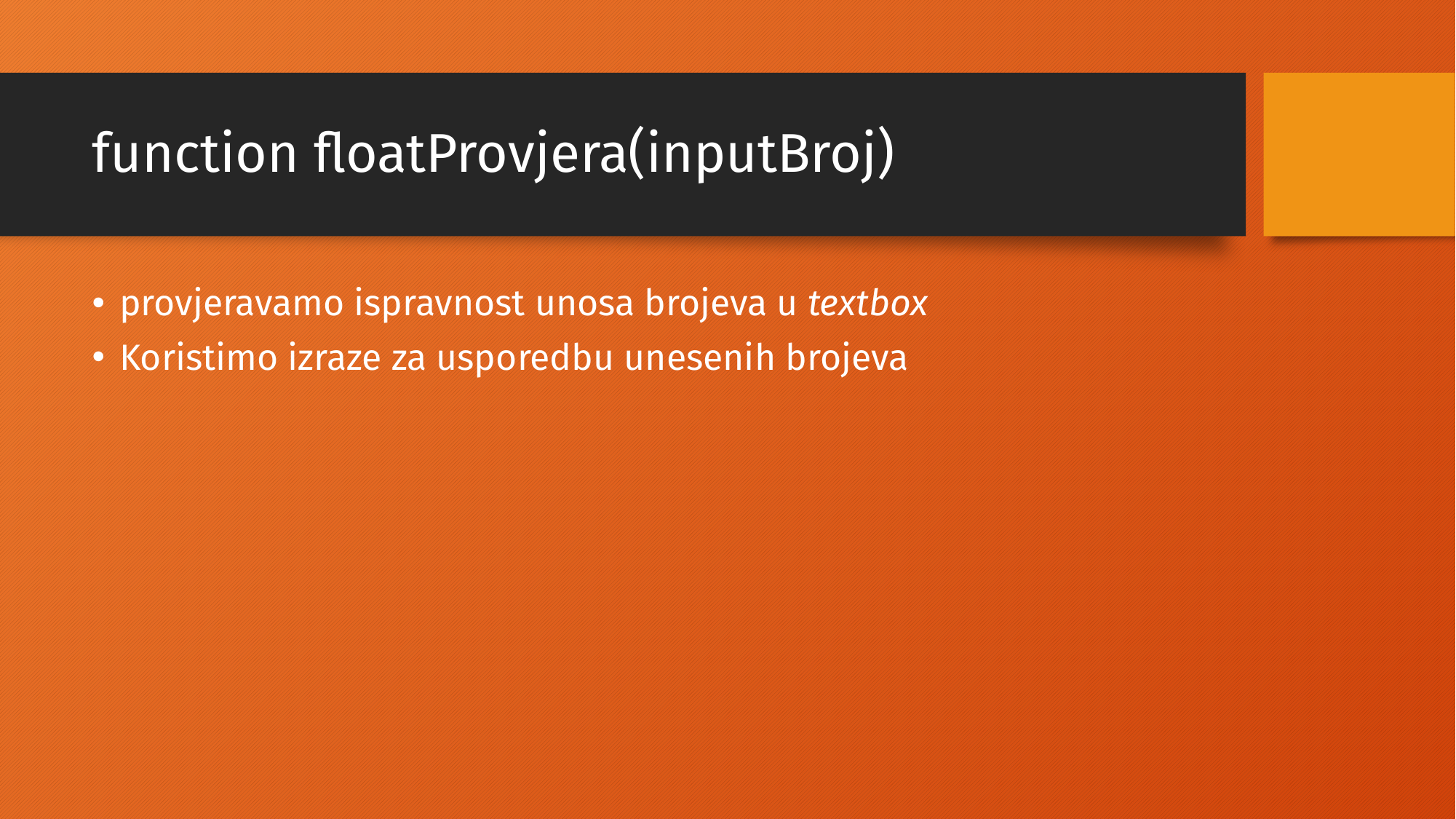

# function floatProvjera(inputBroj)
provjeravamo ispravnost unosa brojeva u textbox
Koristimo izraze za usporedbu unesenih brojeva